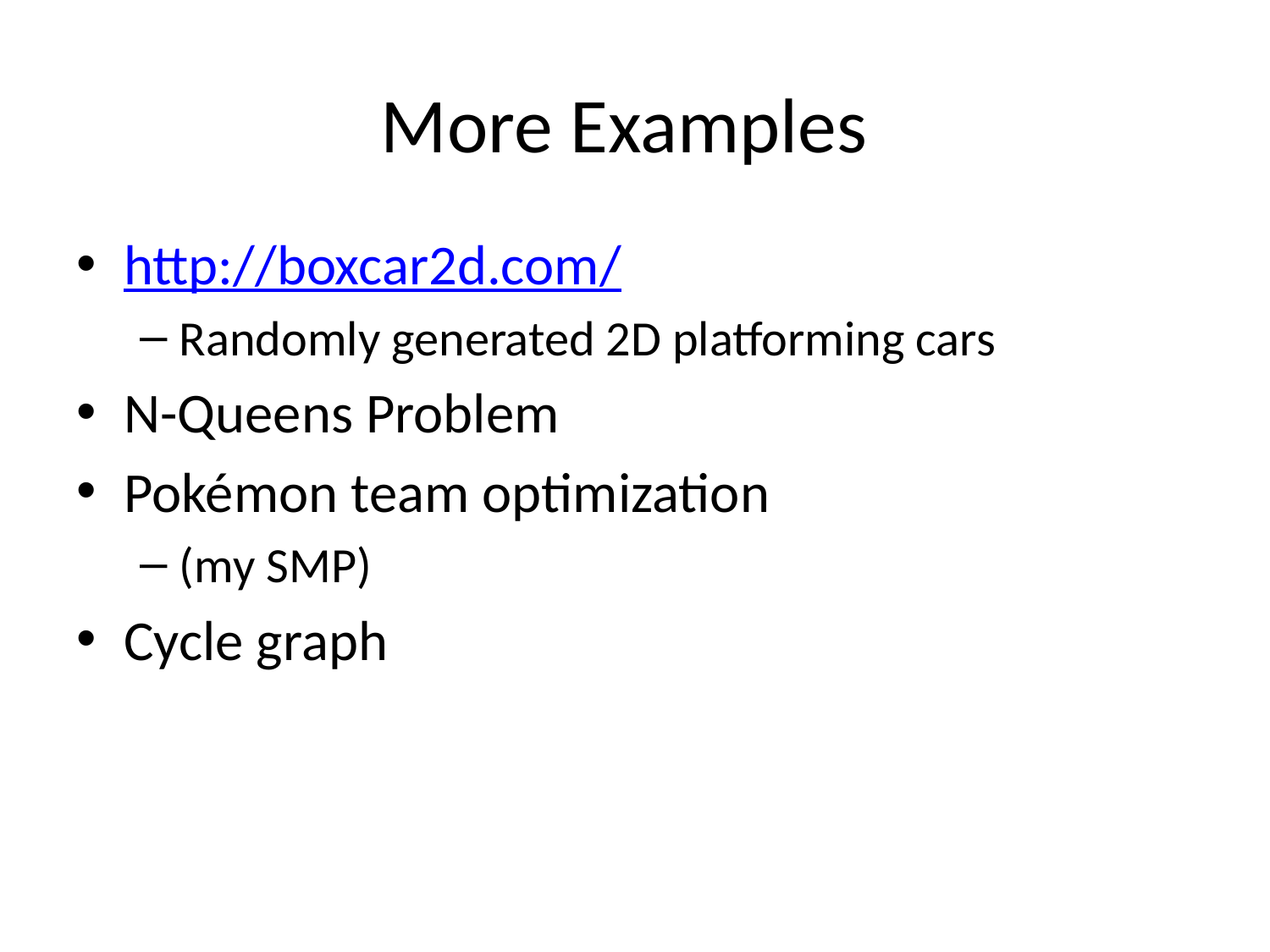

# More Examples
http://boxcar2d.com/
Randomly generated 2D platforming cars
N-Queens Problem
Pokémon team optimization
(my SMP)
Cycle graph